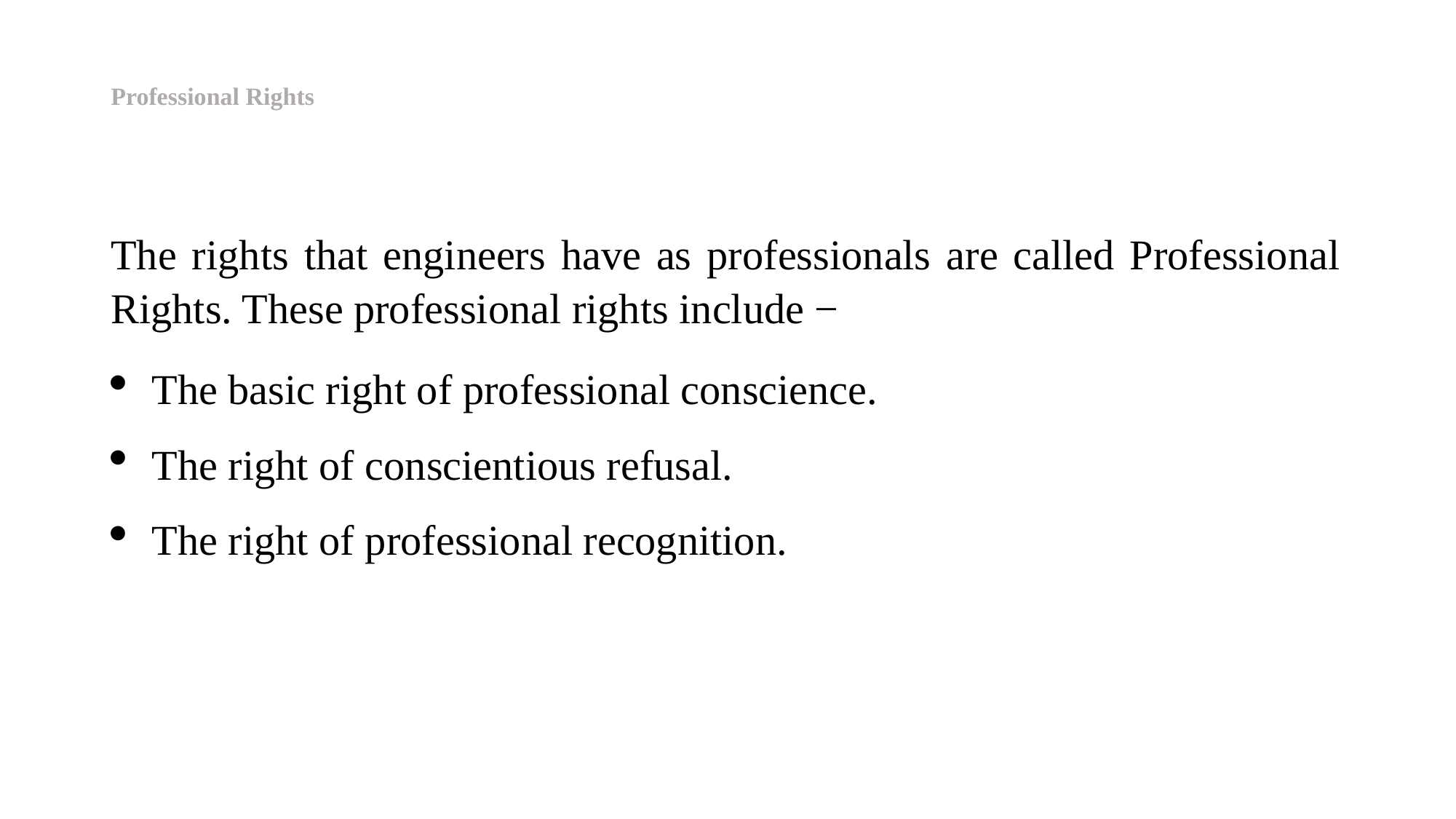

# Professional Rights
The rights that engineers have as professionals are called Professional Rights. These professional rights include −
The basic right of professional conscience.
The right of conscientious refusal.
The right of professional recognition.